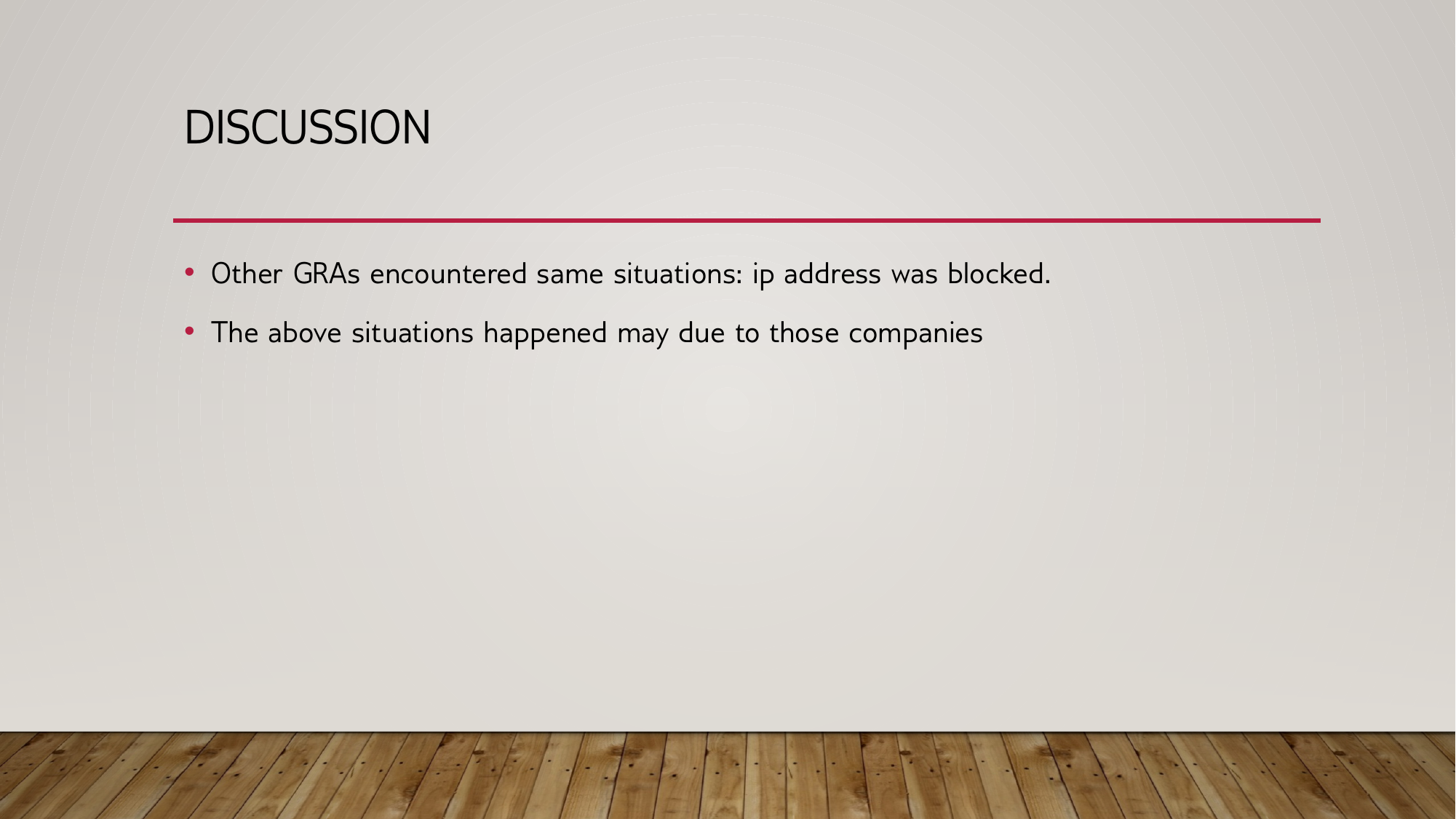

# discussion
Other GRAs encountered same situations: ip address was blocked.
The above situations happened may due to those companies